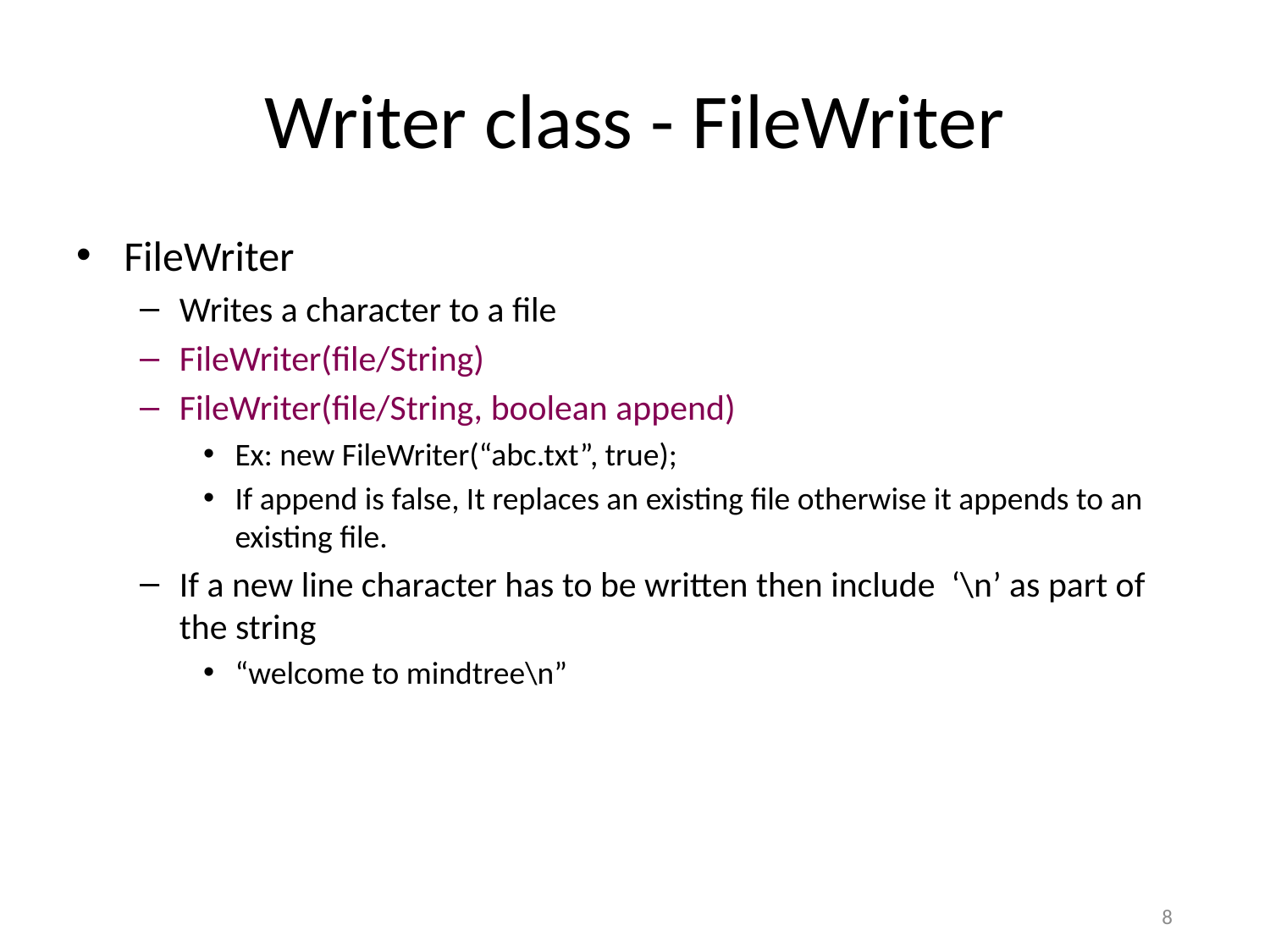

# Writer class - FileWriter
FileWriter
Writes a character to a file
FileWriter(file/String)
FileWriter(file/String, boolean append)
Ex: new FileWriter(“abc.txt”, true);
If append is false, It replaces an existing file otherwise it appends to an existing file.
If a new line character has to be written then include  ‘\n’ as part of the string
“welcome to mindtree\n”

8